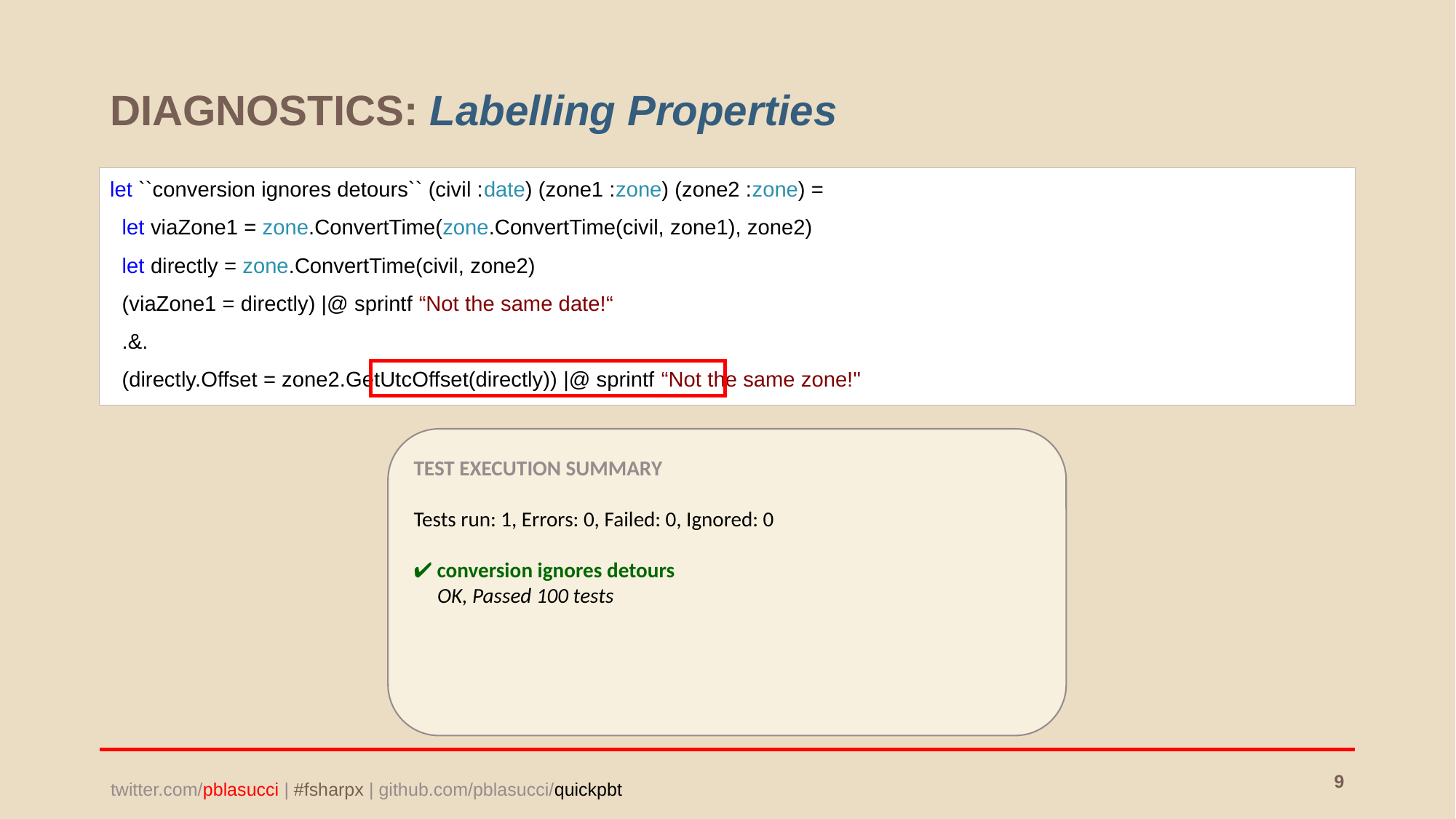

# DIAGNOSTICS: Labelling Properties
let ``conversion ignores detours`` (civil :date) (zone1 :zone) (zone2 :zone) =
  let viaZone1 = zone.ConvertTime(zone.ConvertTime(civil, zone1), zone2)
  let directly = zone.ConvertTime(civil, zone2)
  (viaZone1 = directly) |@ sprintf “Not the same date!“
  .&.
  (directly.Offset = zone2.GetUtcOffset(directly)) |@ sprintf “Not the same zone!"

TEST EXECUTION SUMMARY

Tests run: 1, Errors: 0, Failed: 0, Ignored: 0

✔ conversion ignores detours
     OK, Passed 100 tests
9